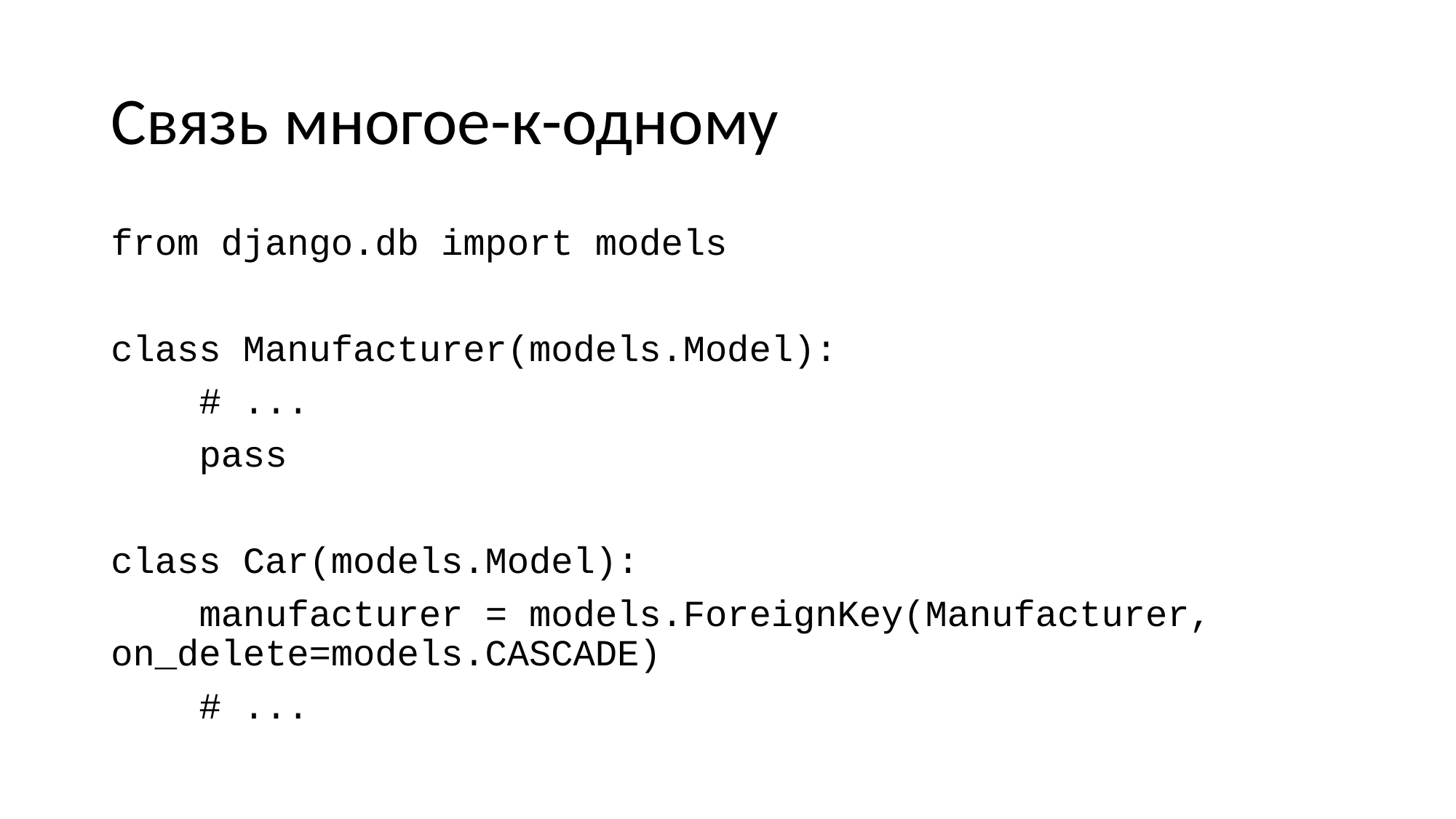

# Связь многое-к-одному
from django.db import models

class Manufacturer(models.Model):
    # ...
    pass

class Car(models.Model):
    manufacturer = models.ForeignKey(Manufacturer, on_delete=models.CASCADE)
    # ...